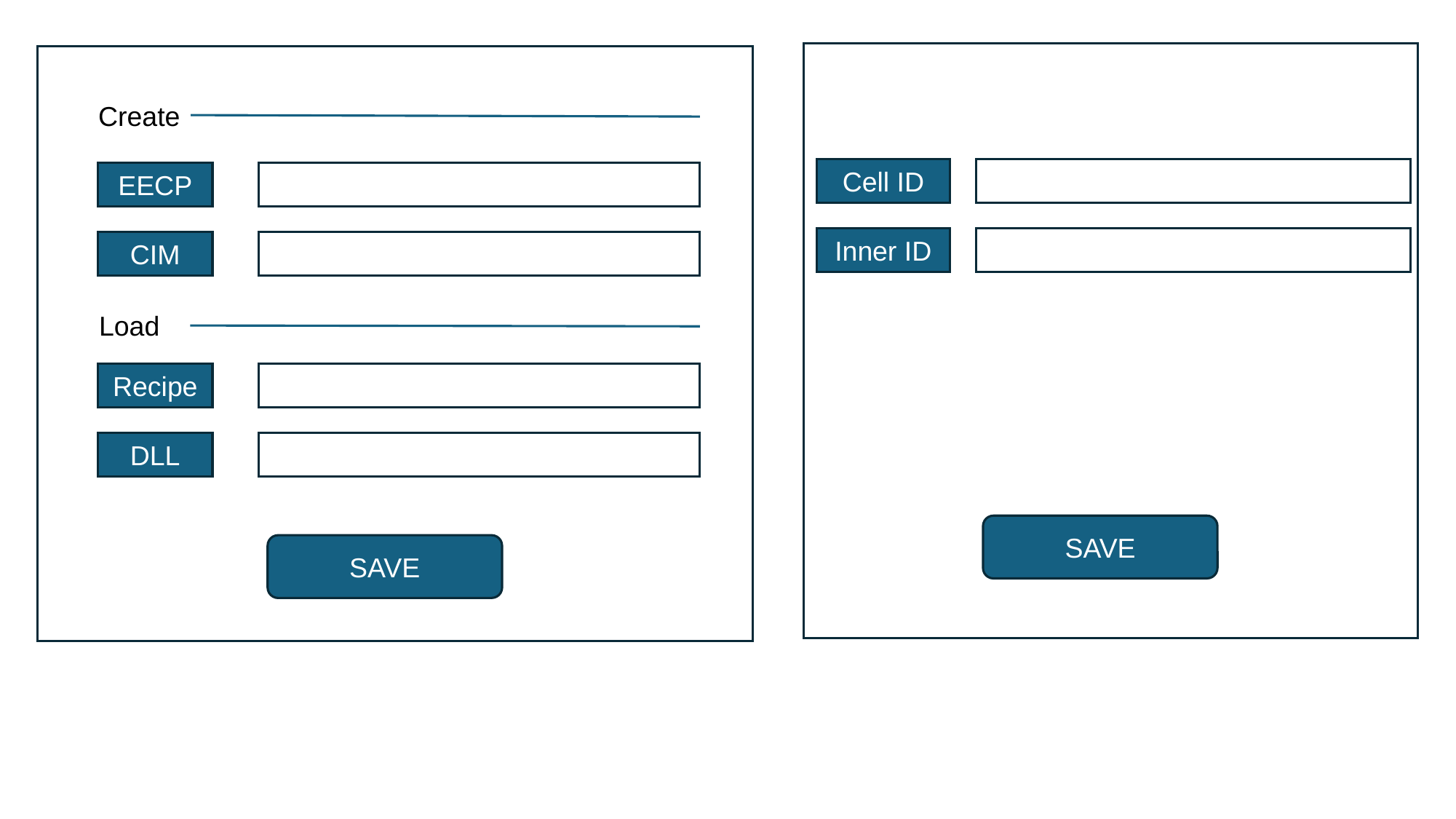

Create

Cell ID

EECP

Inner ID

CIM
Load

Recipe

DLL
SAVE
SAVE